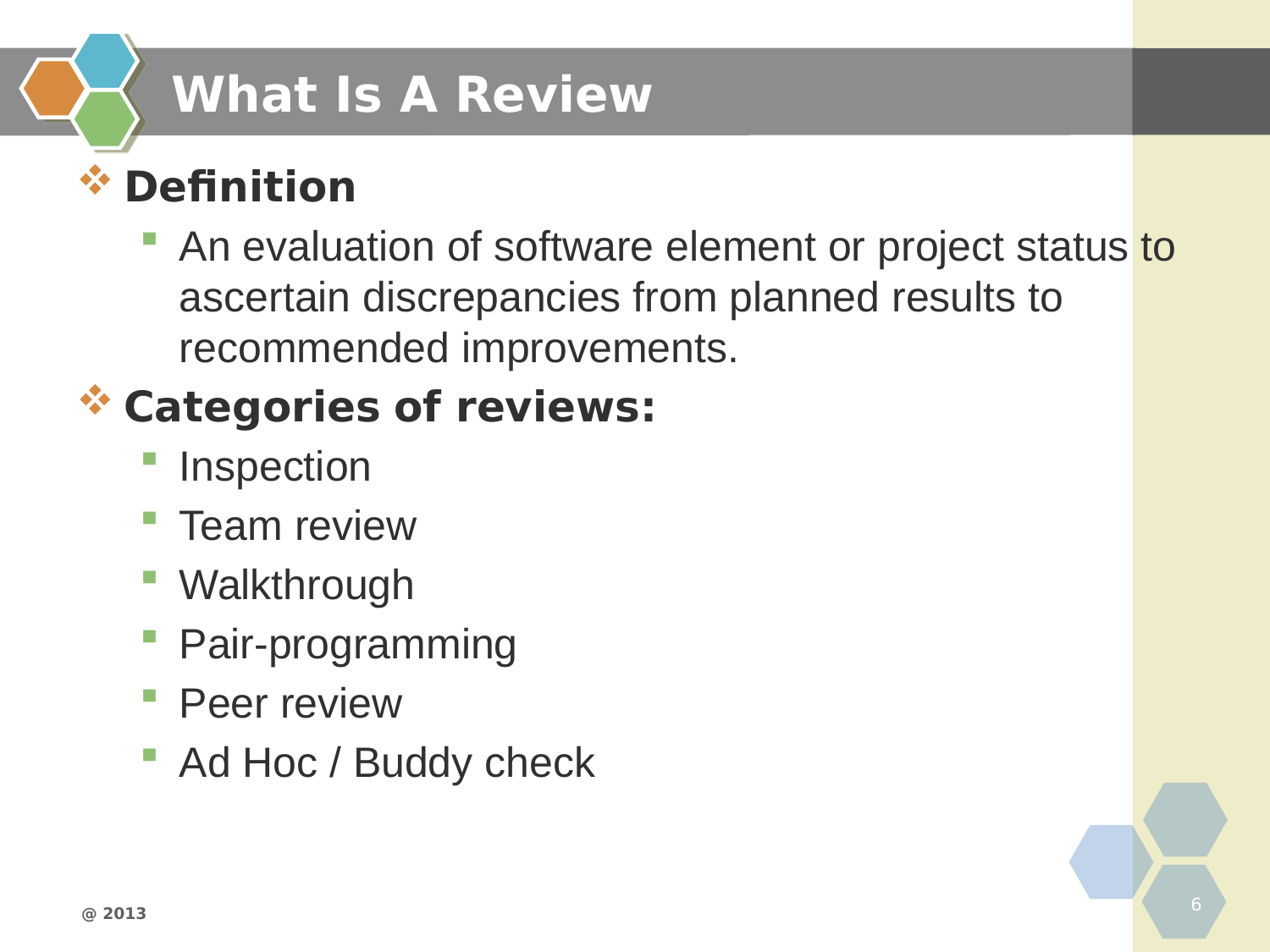

# What Is A Review
Definition
An evaluation of software element or project status to ascertain discrepancies from planned results to recommended improvements.
Categories of reviews:
Inspection
Team review
Walkthrough
Pair-programming
Peer review
Ad Hoc / Buddy check
6